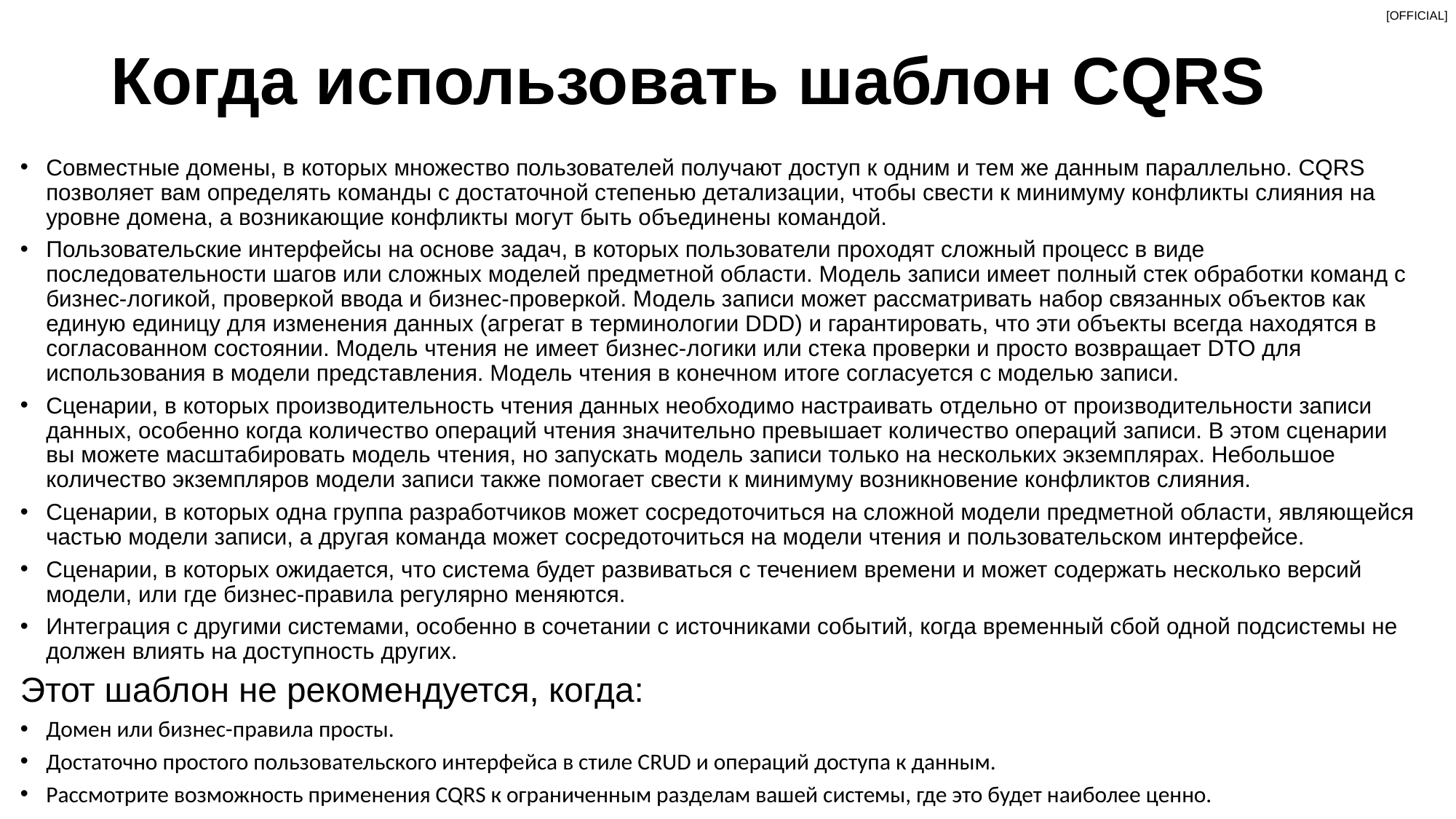

# Когда использовать шаблон CQRS
Совместные домены, в которых множество пользователей получают доступ к одним и тем же данным параллельно. CQRS позволяет вам определять команды с достаточной степенью детализации, чтобы свести к минимуму конфликты слияния на уровне домена, а возникающие конфликты могут быть объединены командой.
Пользовательские интерфейсы на основе задач, в которых пользователи проходят сложный процесс в виде последовательности шагов или сложных моделей предметной области. Модель записи имеет полный стек обработки команд с бизнес-логикой, проверкой ввода и бизнес-проверкой. Модель записи может рассматривать набор связанных объектов как единую единицу для изменения данных (агрегат в терминологии DDD) и гарантировать, что эти объекты всегда находятся в согласованном состоянии. Модель чтения не имеет бизнес-логики или стека проверки и просто возвращает DTO для использования в модели представления. Модель чтения в конечном итоге согласуется с моделью записи.
Сценарии, в которых производительность чтения данных необходимо настраивать отдельно от производительности записи данных, особенно когда количество операций чтения значительно превышает количество операций записи. В этом сценарии вы можете масштабировать модель чтения, но запускать модель записи только на нескольких экземплярах. Небольшое количество экземпляров модели записи также помогает свести к минимуму возникновение конфликтов слияния.
Сценарии, в которых одна группа разработчиков может сосредоточиться на сложной модели предметной области, являющейся частью модели записи, а другая команда может сосредоточиться на модели чтения и пользовательском интерфейсе.
Сценарии, в которых ожидается, что система будет развиваться с течением времени и может содержать несколько версий модели, или где бизнес-правила регулярно меняются.
Интеграция с другими системами, особенно в сочетании с источниками событий, когда временный сбой одной подсистемы не должен влиять на доступность других.
Этот шаблон не рекомендуется, когда:
Домен или бизнес-правила просты.
Достаточно простого пользовательского интерфейса в стиле CRUD и операций доступа к данным.
Рассмотрите возможность применения CQRS к ограниченным разделам вашей системы, где это будет наиболее ценно.